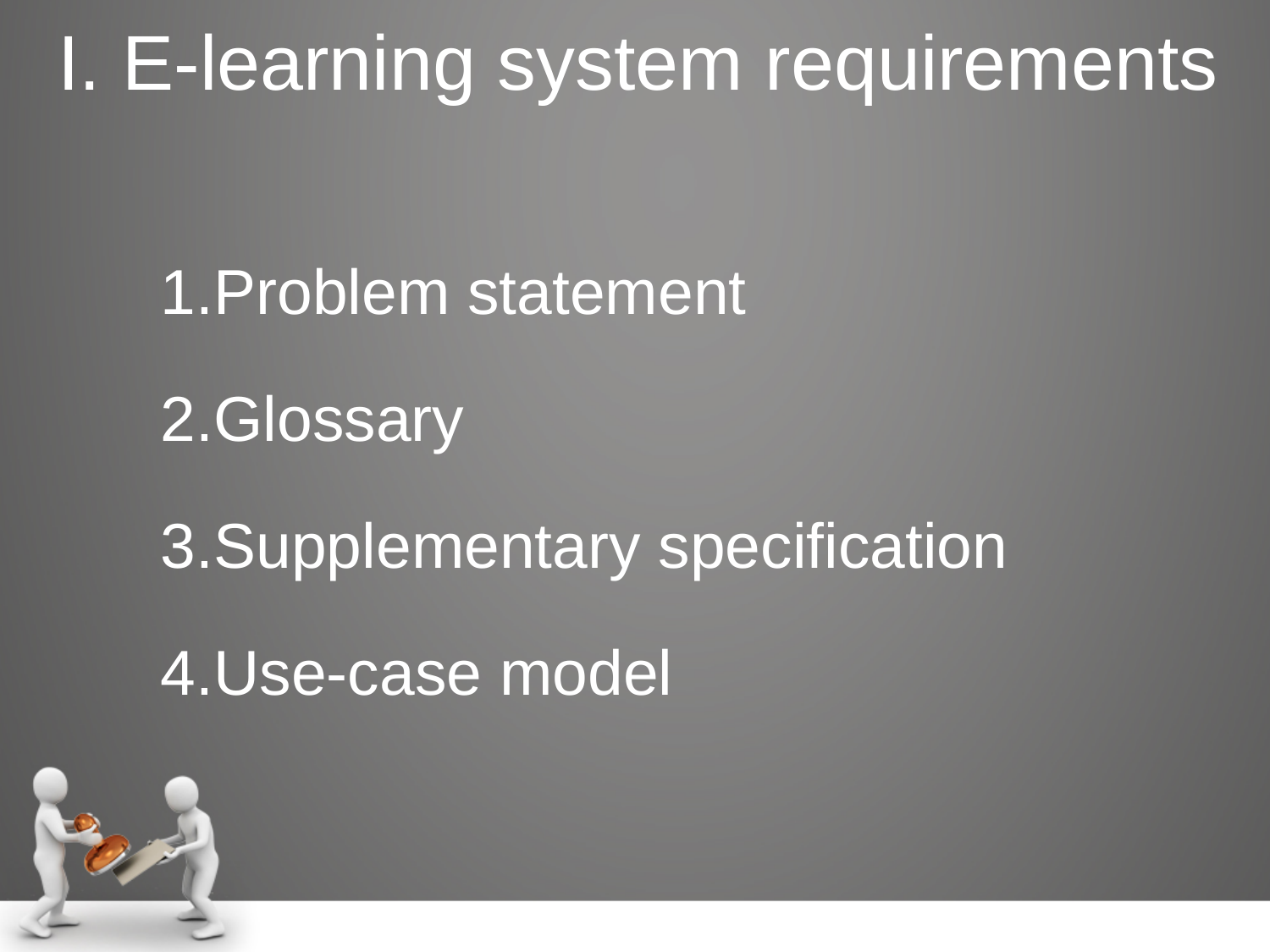

# I. E-learning system requirements
Problem statement
Glossary
Supplementary specification
Use-case model